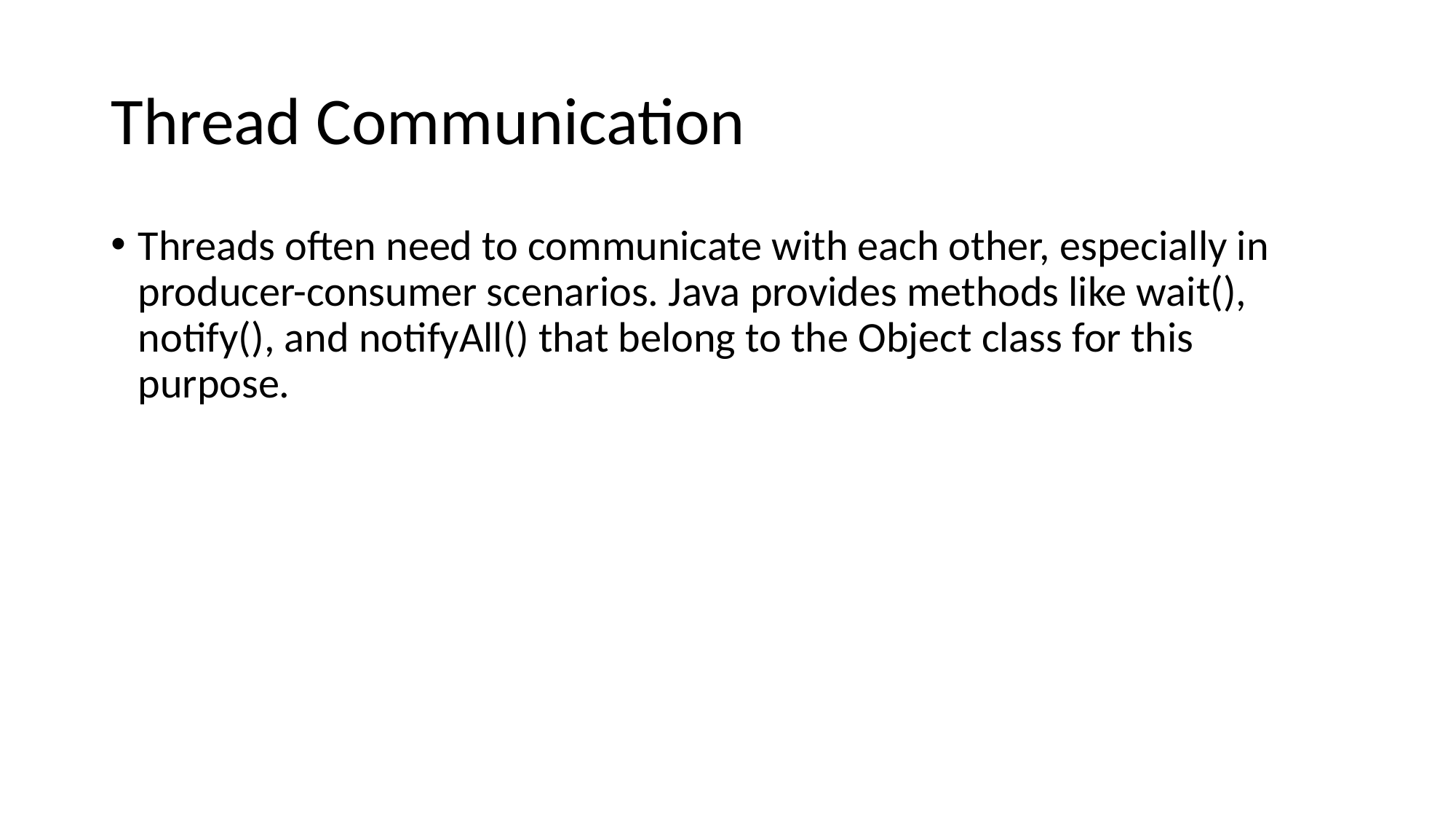

# Thread Communication
Threads often need to communicate with each other, especially in producer-consumer scenarios. Java provides methods like wait(), notify(), and notifyAll() that belong to the Object class for this purpose.